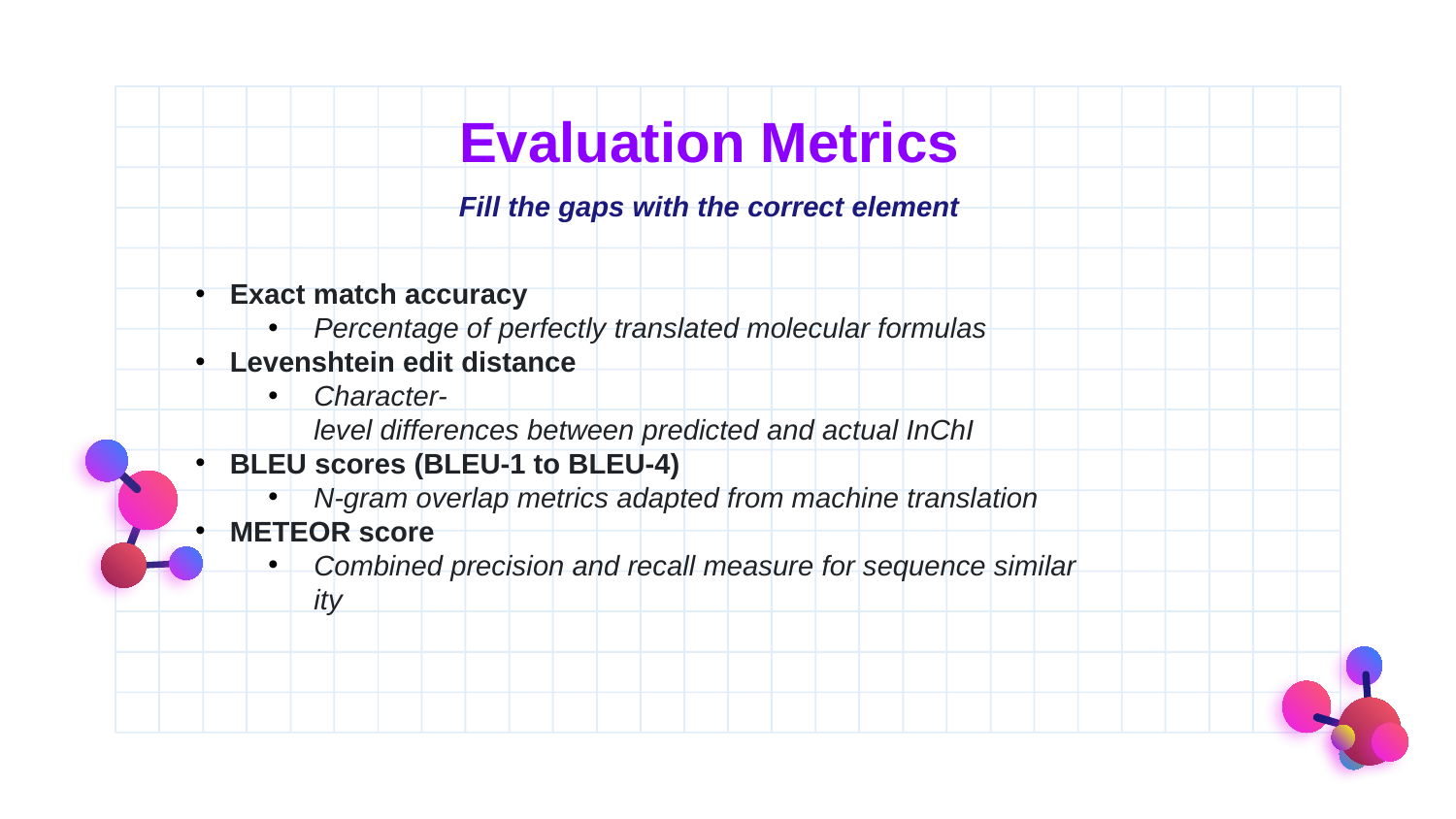

Evaluation Metrics
Fill the gaps with the correct element
Exact match accuracy
Percentage of perfectly translated molecular formulas
Levenshtein edit distance
Character-level differences between predicted and actual InChI
BLEU scores (BLEU-1 to BLEU-4)
N-gram overlap metrics adapted from machine translation
METEOR score
Combined precision and recall measure for sequence similarity